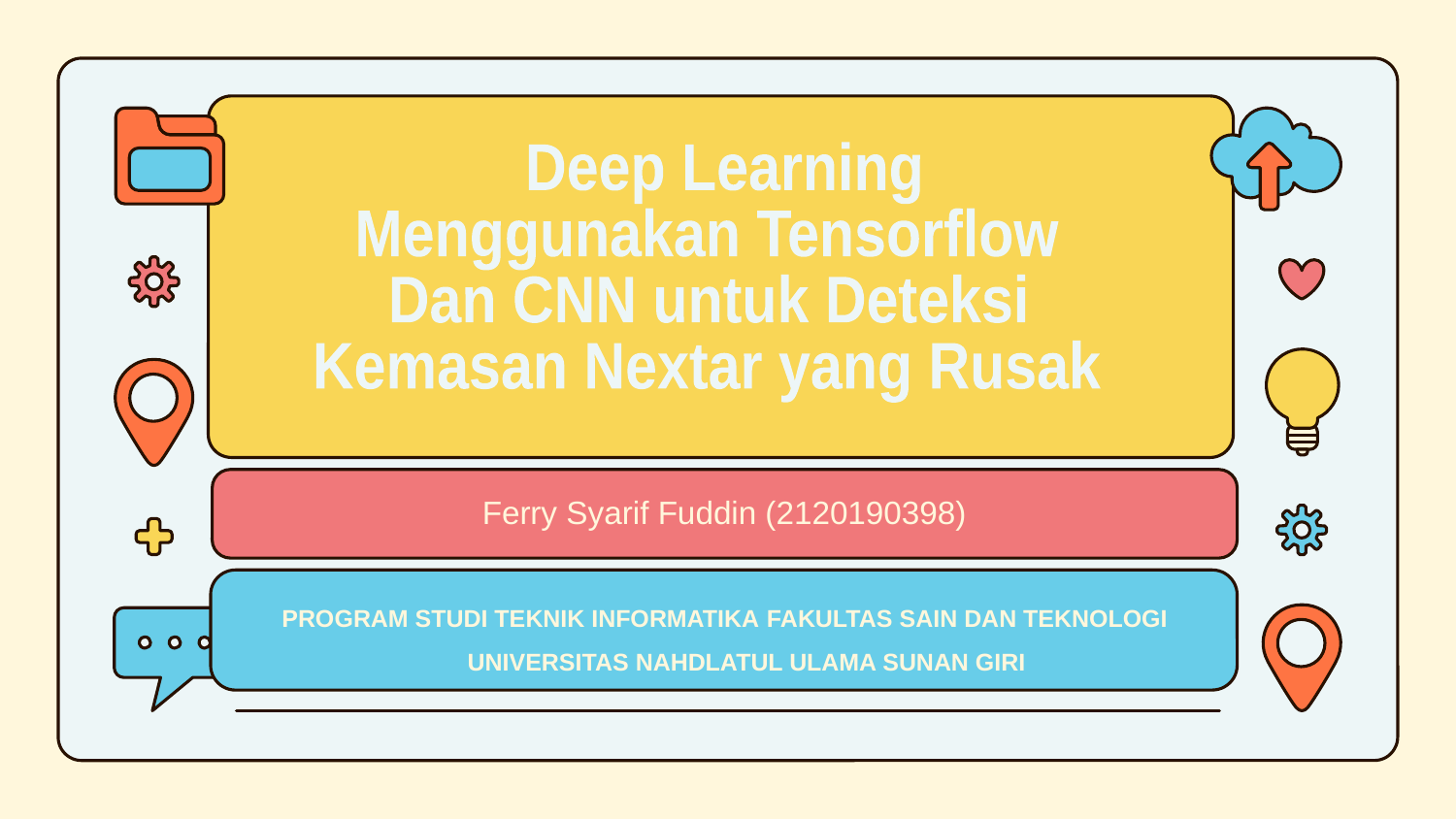

Deep Learning
Menggunakan Tensorflow
Dan CNN untuk Deteksi
Kemasan Nextar yang Rusak

Ferry Syarif Fuddin (2120190398)

PROGRAM STUDI TEKNIK INFORMATIKA FAKULTAS SAIN DAN TEKNOLOGI UNIVERSITAS NAHDLATUL ULAMA SUNAN GIRI